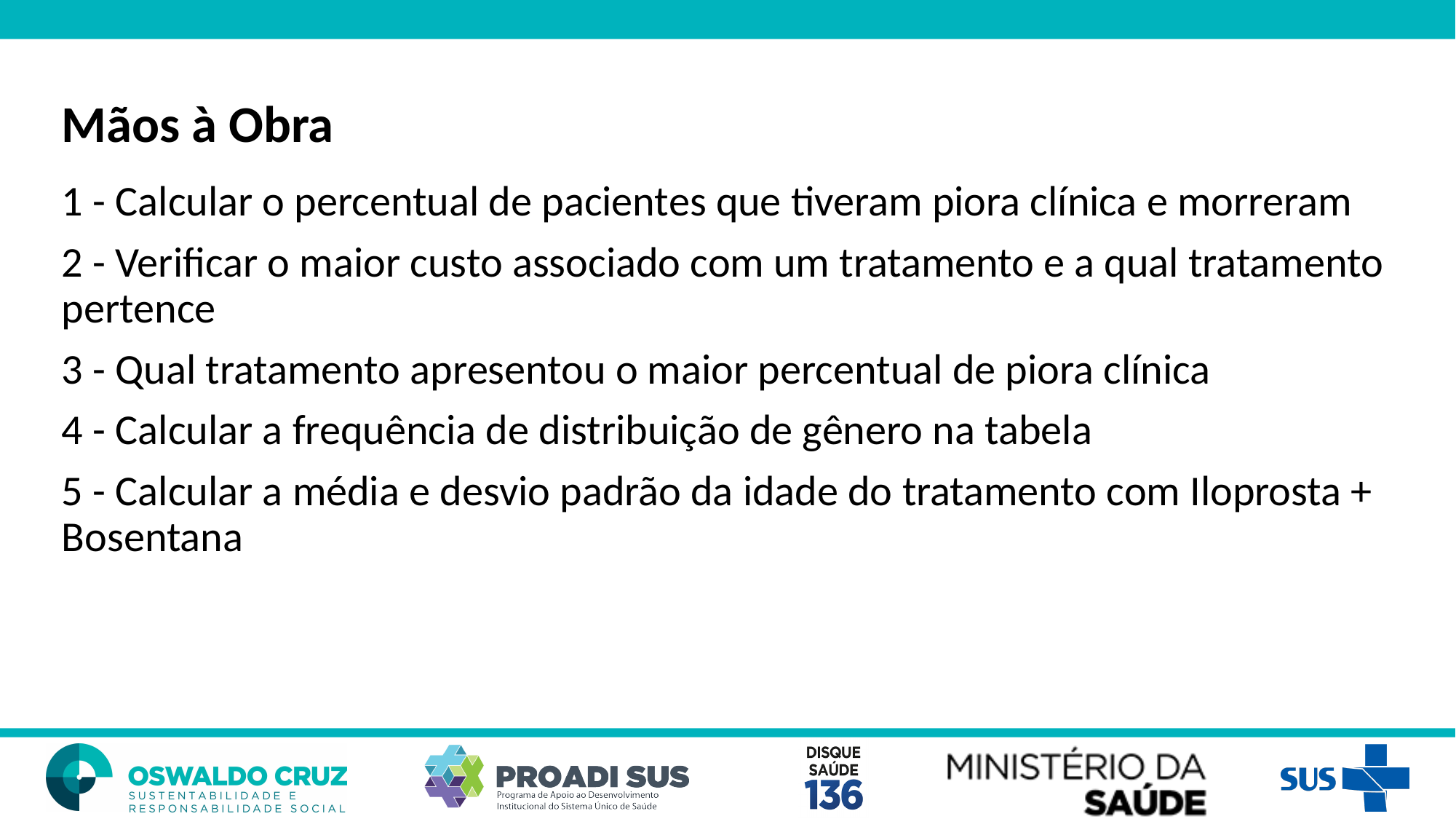

Mãos à Obra
1 - Calcular o percentual de pacientes que tiveram piora clínica e morreram
2 - Verificar o maior custo associado com um tratamento e a qual tratamento pertence
3 - Qual tratamento apresentou o maior percentual de piora clínica
4 - Calcular a frequência de distribuição de gênero na tabela
5 - Calcular a média e desvio padrão da idade do tratamento com Iloprosta + Bosentana